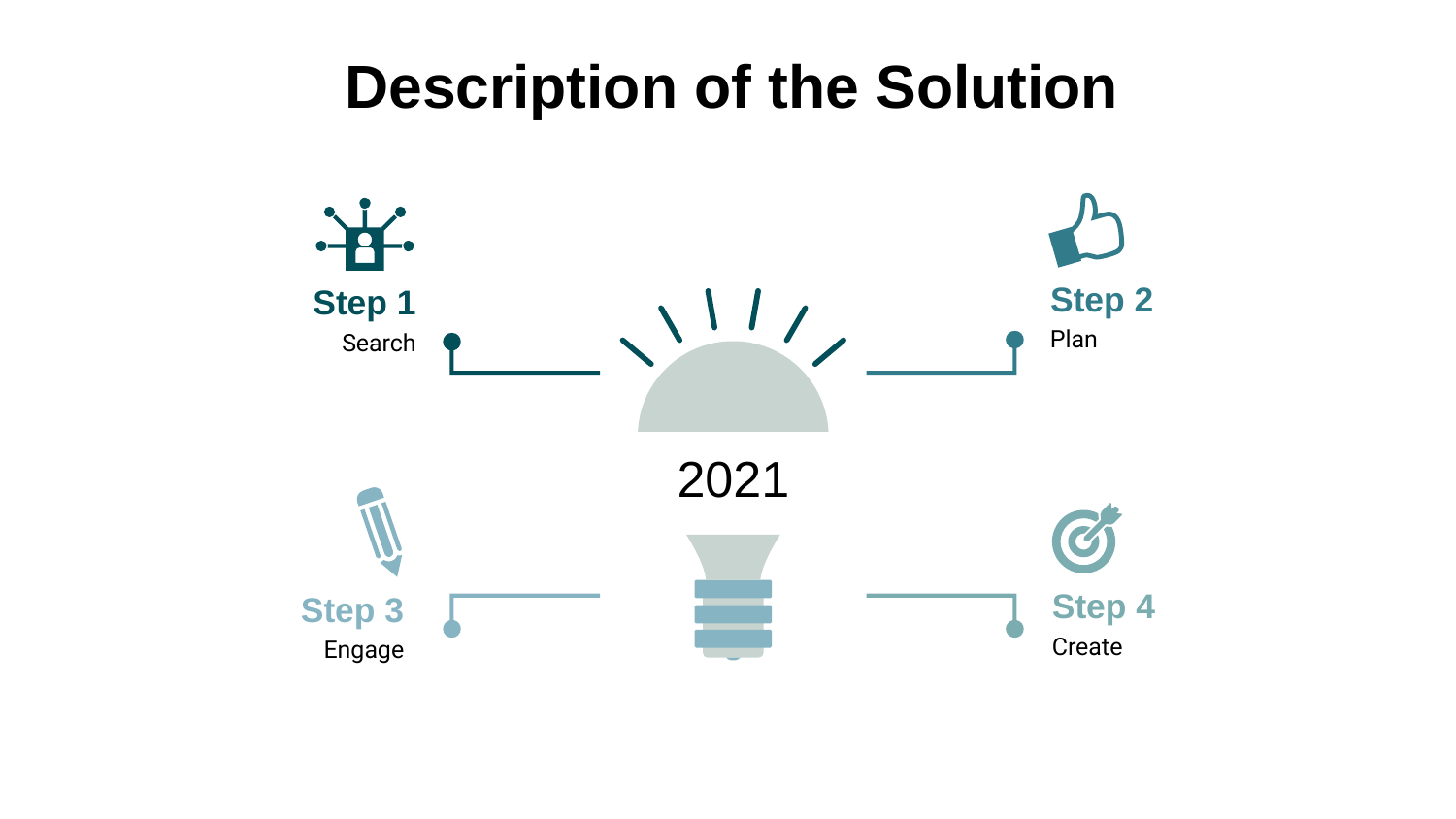

# Description of the Solution

Step 2
Plan

Step 1
Search

2021

Step 4

Create
Step 3

Engage